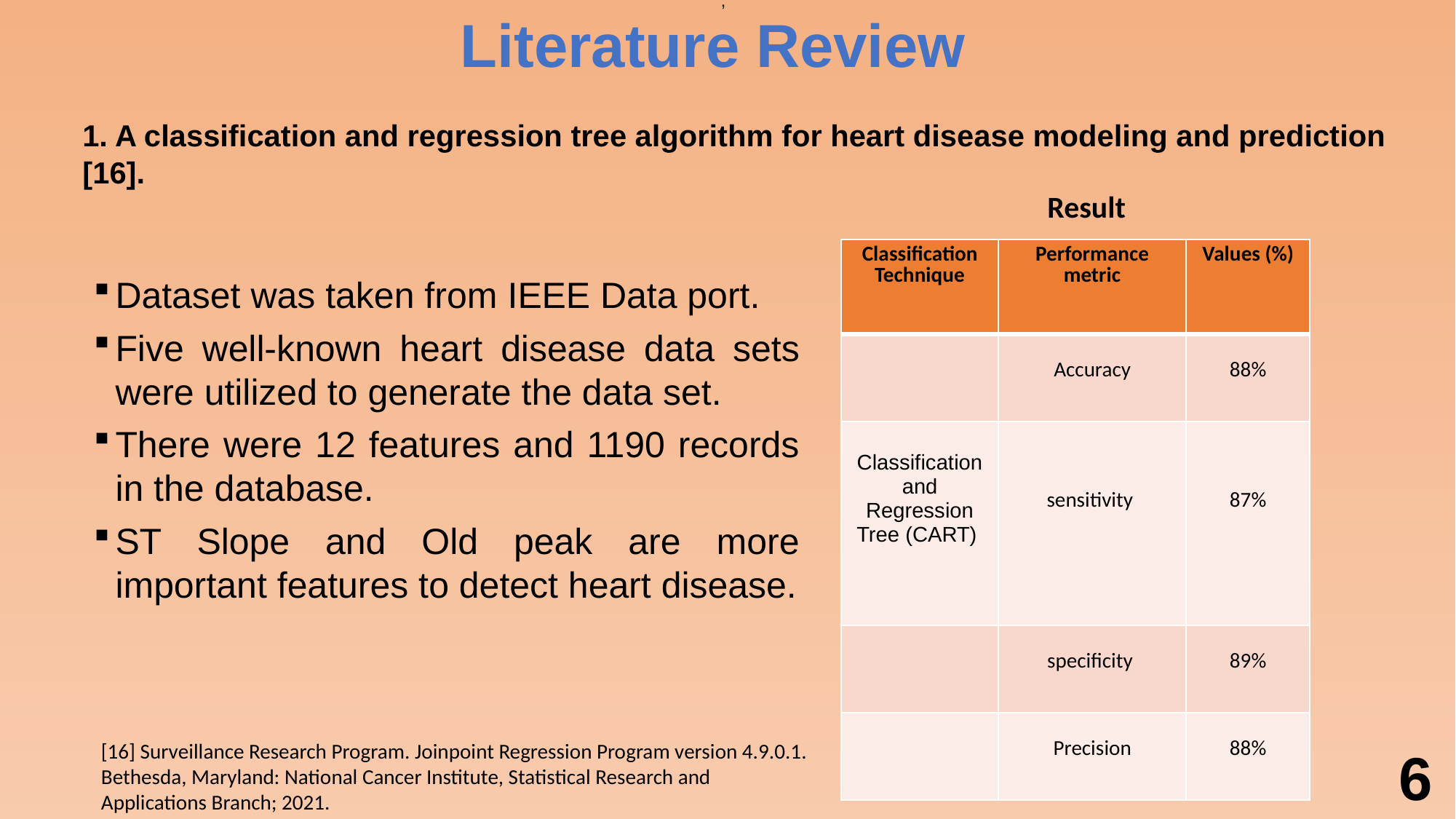

,
Literature Review
1. A classification and regression tree algorithm for heart disease modeling and prediction [16].
Results
| Classification Technique | Performance metric | Values (%) |
| --- | --- | --- |
|  | Accuracy | 88% |
| Classification and Regression Tree (CART) | sensitivity | 87% |
|  | specificity | 89% |
|  | Precision | 88% |
Dataset was taken from IEEE Data port.
Five well-known heart disease data sets were utilized to generate the data set.
There were 12 features and 1190 records in the database.
ST Slope and Old peak are more important features to detect heart disease.
[16] Surveillance Research Program. Joinpoint Regression Program version 4.9.0.1. Bethesda, Maryland: National Cancer Institute, Statistical Research and Applications Branch; 2021.
6